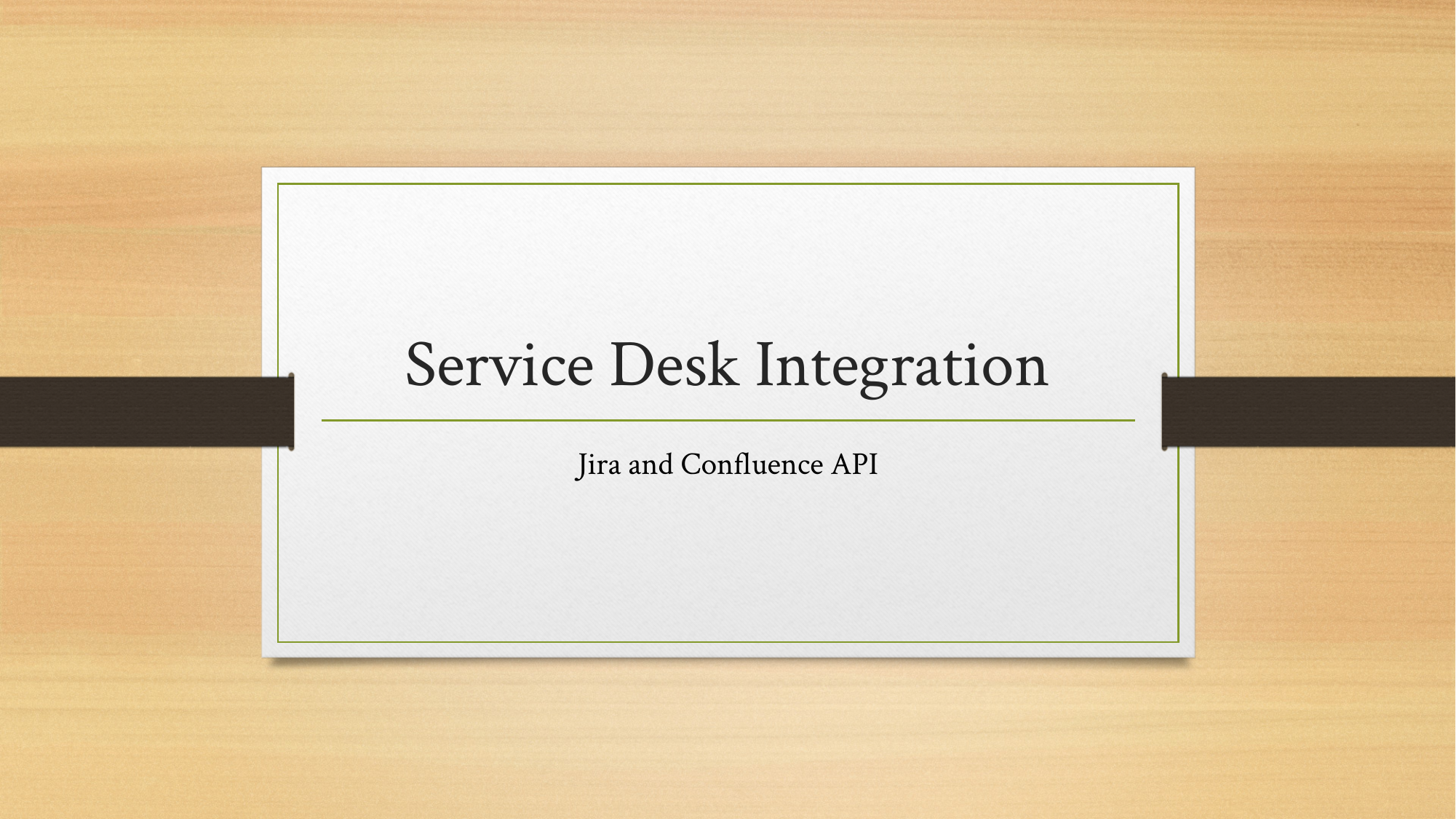

# Service Desk Integration
Jira and Confluence API